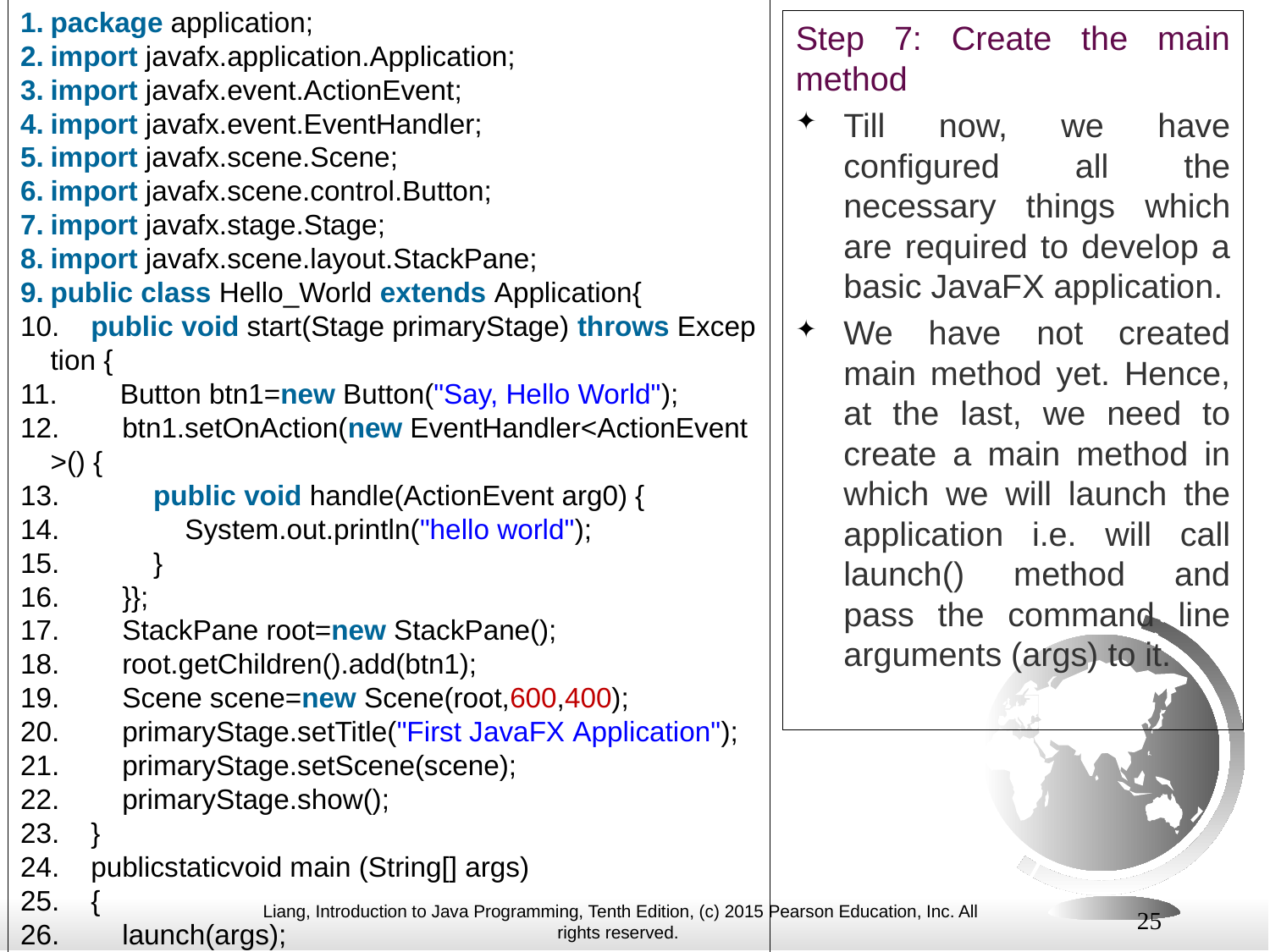

package application;
import javafx.application.Application;
import javafx.event.ActionEvent;
import javafx.event.EventHandler;
import javafx.scene.Scene;
import javafx.scene.control.Button;
import javafx.stage.Stage;
import javafx.scene.layout.StackPane;
public class Hello_World extends Application{
    public void start(Stage primaryStage) throws Exception {
        Button btn1=new Button("Say, Hello World");
        btn1.setOnAction(new EventHandler<ActionEvent>() {
            public void handle(ActionEvent arg0) {
                System.out.println("hello world");
            }
        }};
        StackPane root=new StackPane();
        root.getChildren().add(btn1);
        Scene scene=new Scene(root,600,400);
        primaryStage.setTitle("First JavaFX Application");
        primaryStage.setScene(scene);
        primaryStage.show();
    }
    publicstaticvoid main (String[] args)
    {
        launch(args);
    }
}
Step 7: Create the main method
Till now, we have configured all the necessary things which are required to develop a basic JavaFX application.
We have not created main method yet. Hence, at the last, we need to create a main method in which we will launch the application i.e. will call launch() method and pass the command line arguments (args) to it.

25